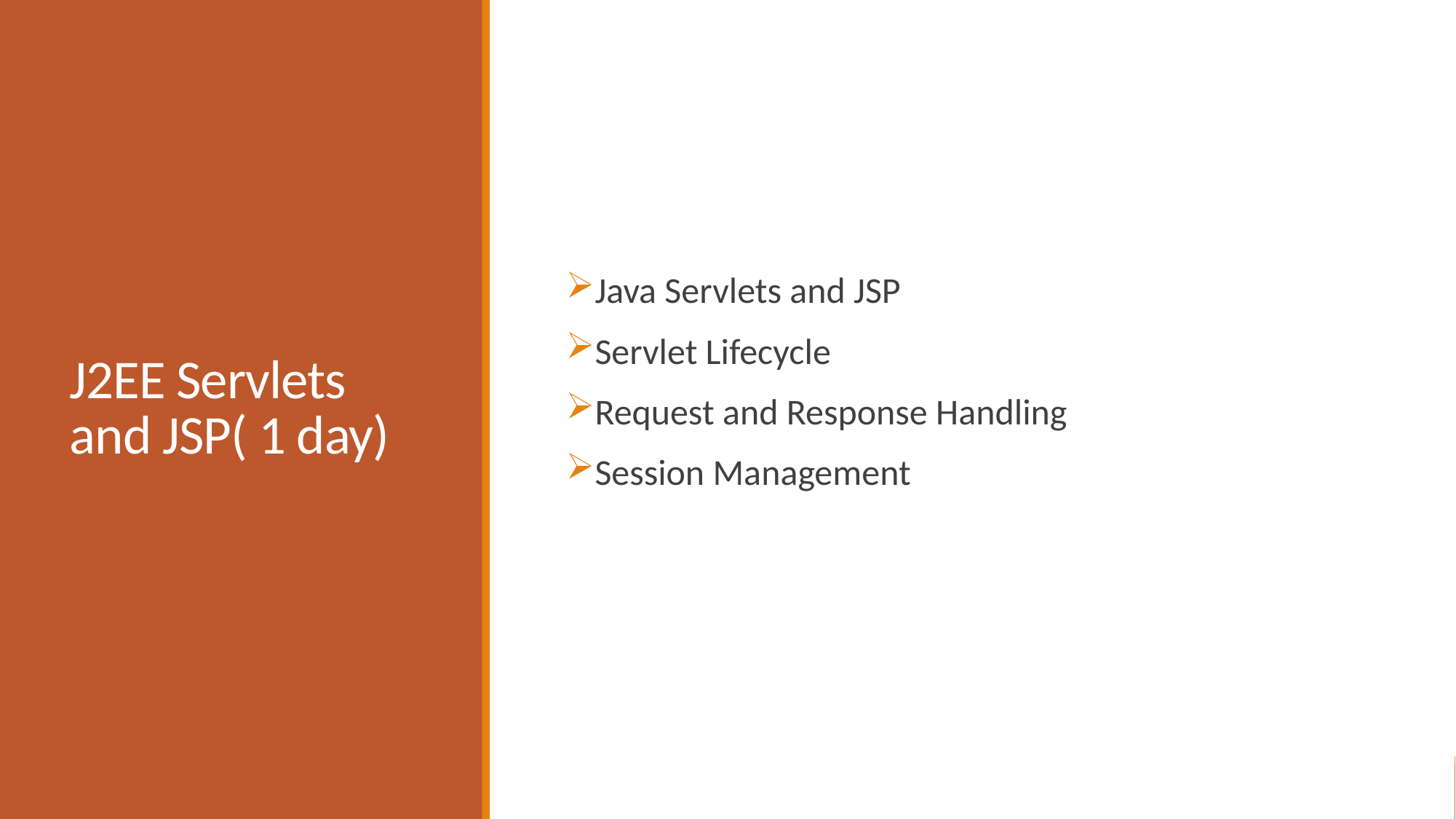

# J2EE Servlets and JSP( 1 day)
Java Servlets and JSP
Servlet Lifecycle
Request and Response Handling
Session Management